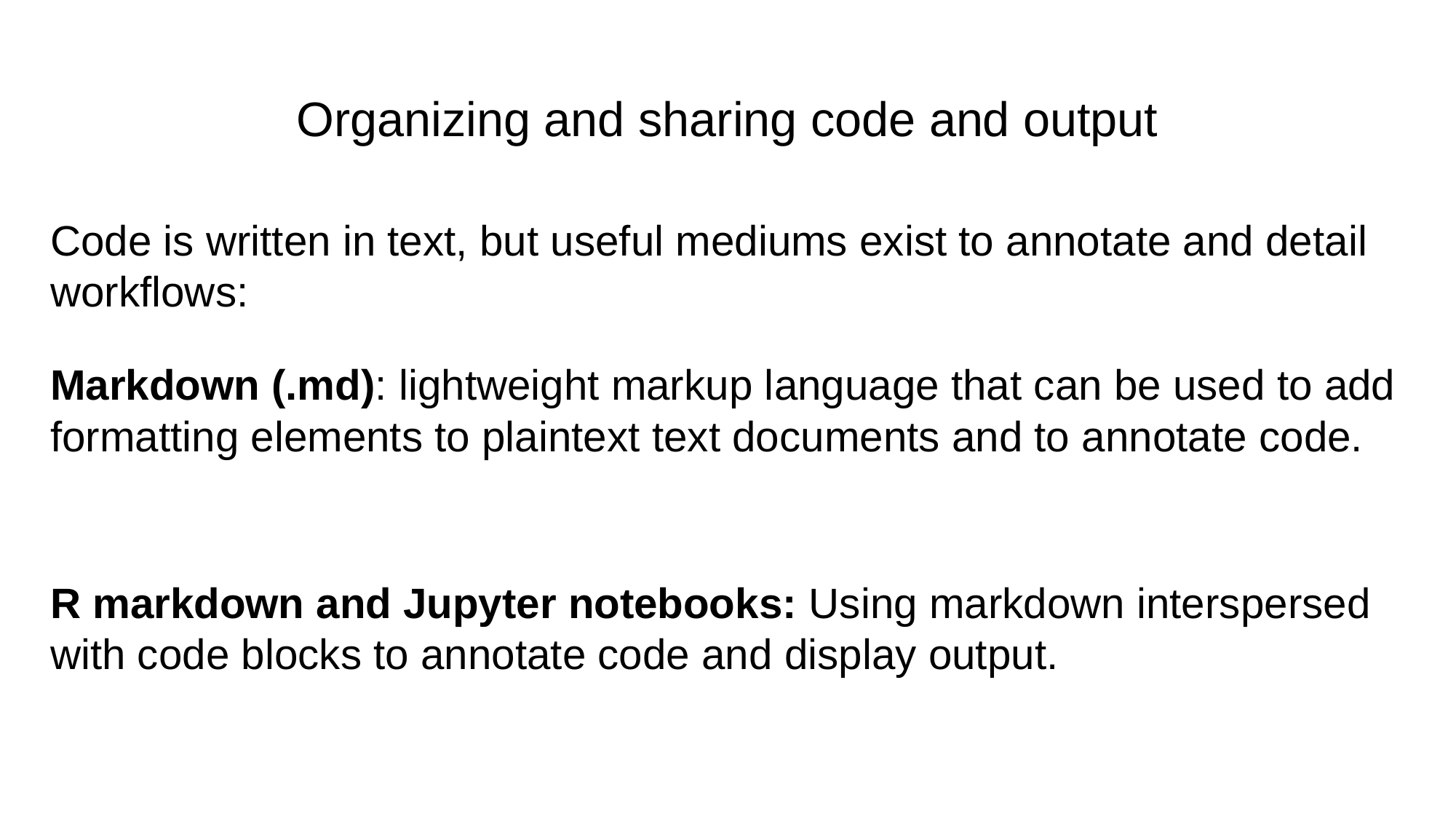

Organizing and sharing code and output
Code is written in text, but useful mediums exist to annotate and detail workflows:
Markdown (.md): lightweight markup language that can be used to add formatting elements to plaintext text documents and to annotate code.
R markdown and Jupyter notebooks: Using markdown interspersed with code blocks to annotate code and display output.